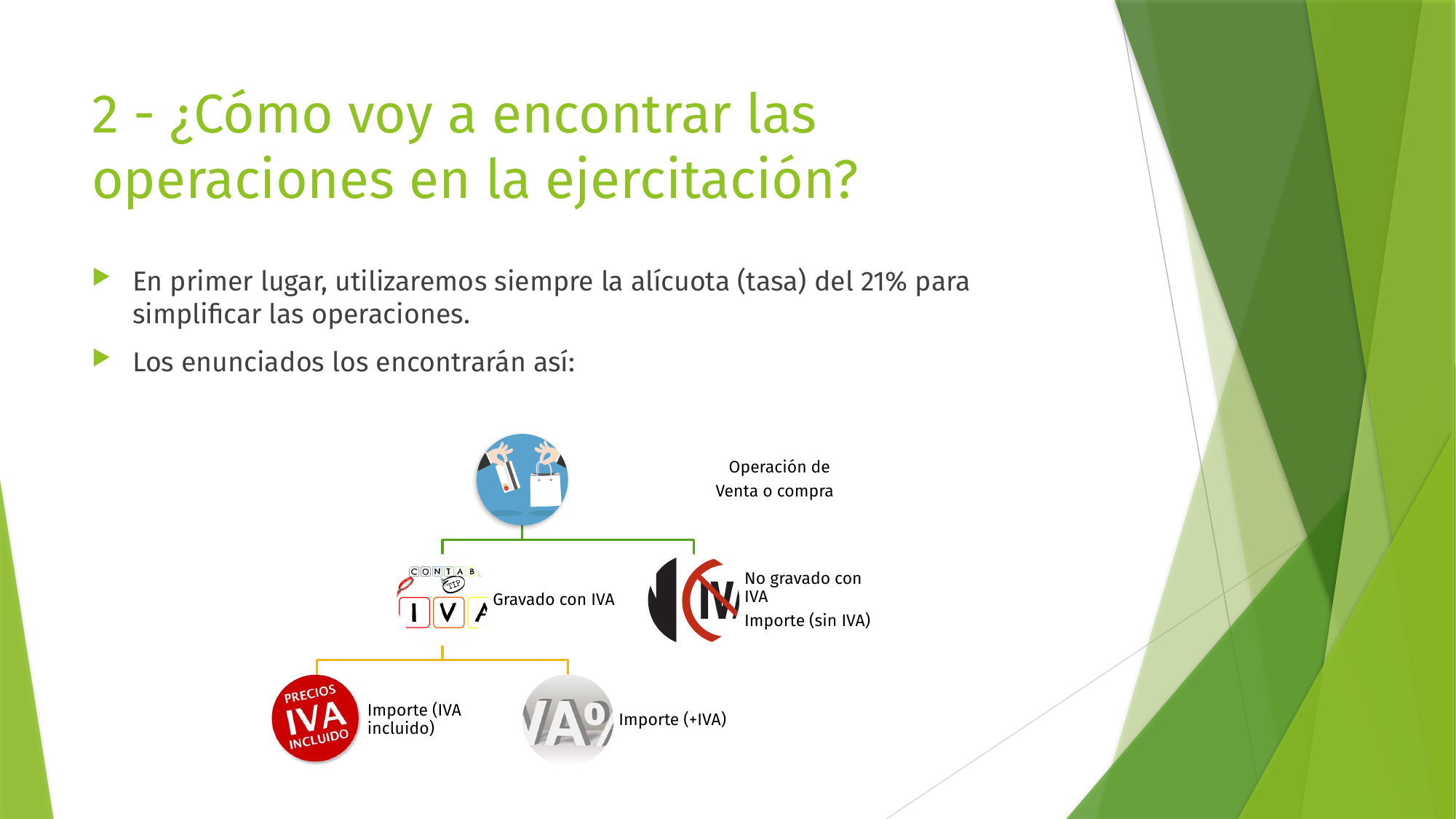

# 2 - ¿Cómo voy a encontrar las operaciones en la ejercitación?
En primer lugar, utilizaremos siempre la alícuota (tasa) del 21% para simplificar las operaciones.
Los enunciados los encontrarán así:

			   Operación de
			Venta o compra
Gravado con IVA
Importe (IVA incluido)
Importe (+IVA)
No gravado con IVA
Importe (sin IVA)